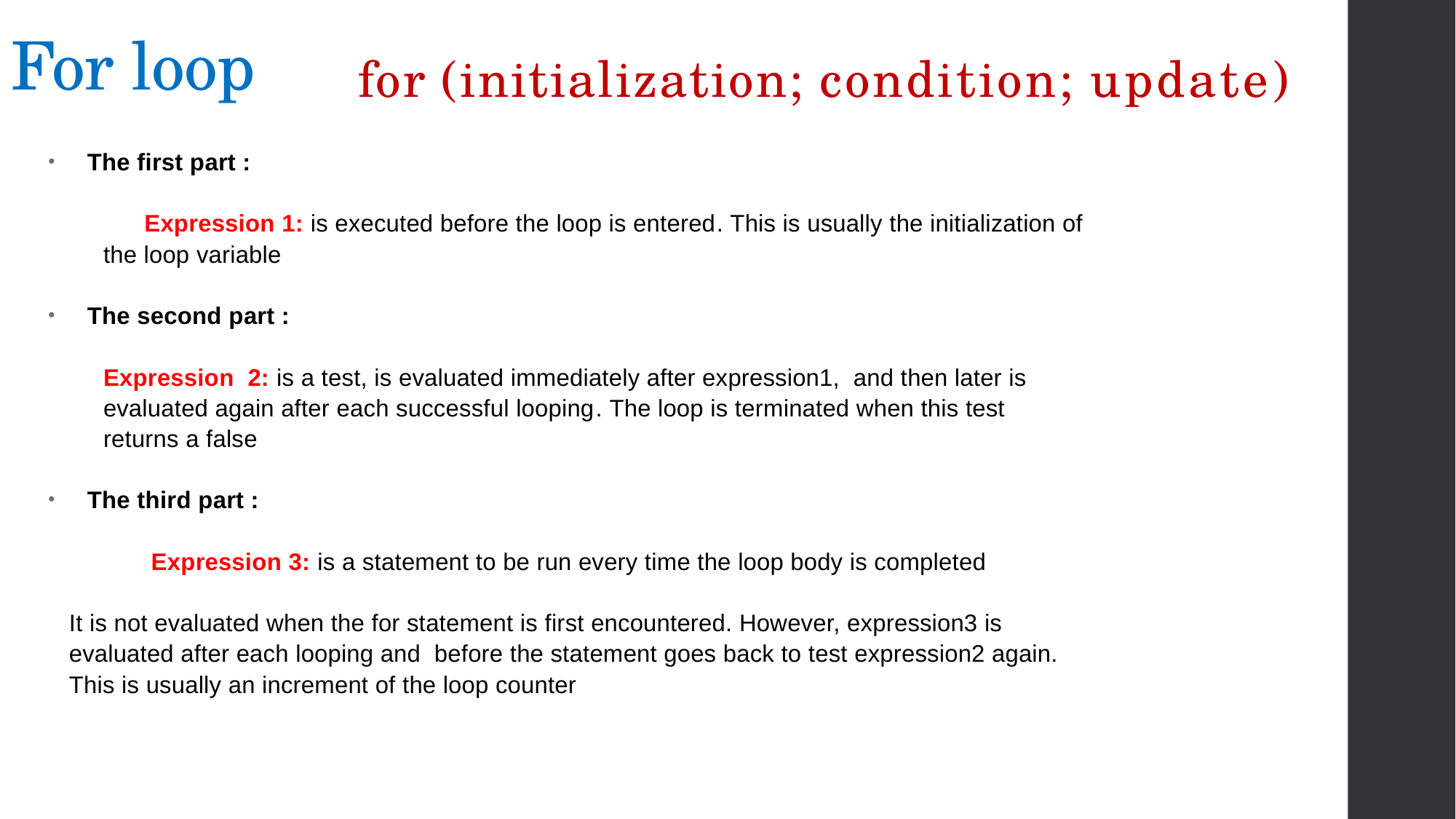

# For loop
for (initialization; condition; update)
The first part :

	Expression 1: is executed before the loop is entered. This is usually the initialization of
        the loop variable

The second part :

        Expression  2: is a test, is evaluated immediately after expression1,  and then later is
        evaluated again after each successful looping. The loop is terminated when this test
        returns a false

The third part :

	 Expression 3: is a statement to be run every time the loop body is completed

   It is not evaluated when the for statement is first encountered. However, expression3 is
   evaluated after each looping and  before the statement goes back to test expression2 again.
   This is usually an increment of the loop counter